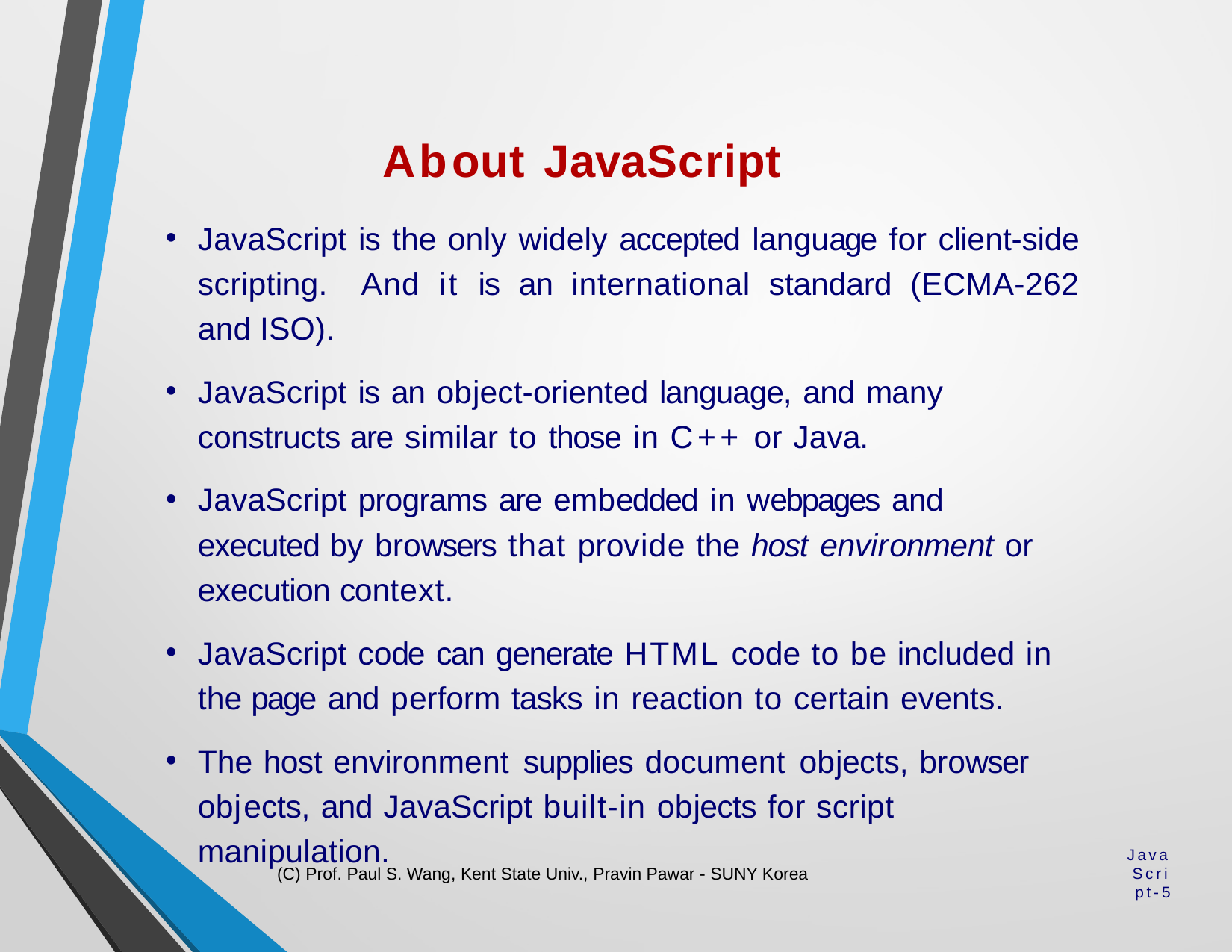

# About JavaScript
JavaScript is the only widely accepted language for client-side scripting.  And it is an international standard (ECMA-262 and ISO).

JavaScript is an object-oriented language, and many constructs are similar to those in C++ or Java.

JavaScript programs are embedded in webpages and executed by browsers that provide the host environment or execution context.

JavaScript code can generate HTML code to be included in the page and perform tasks in reaction to certain events.

The host environment supplies document objects, browser objects, and JavaScript built-in objects for script manipulation.
(C) Prof. Paul S. Wang, Kent State Univ., Pravin Pawar - SUNY Korea
JavaScript-5